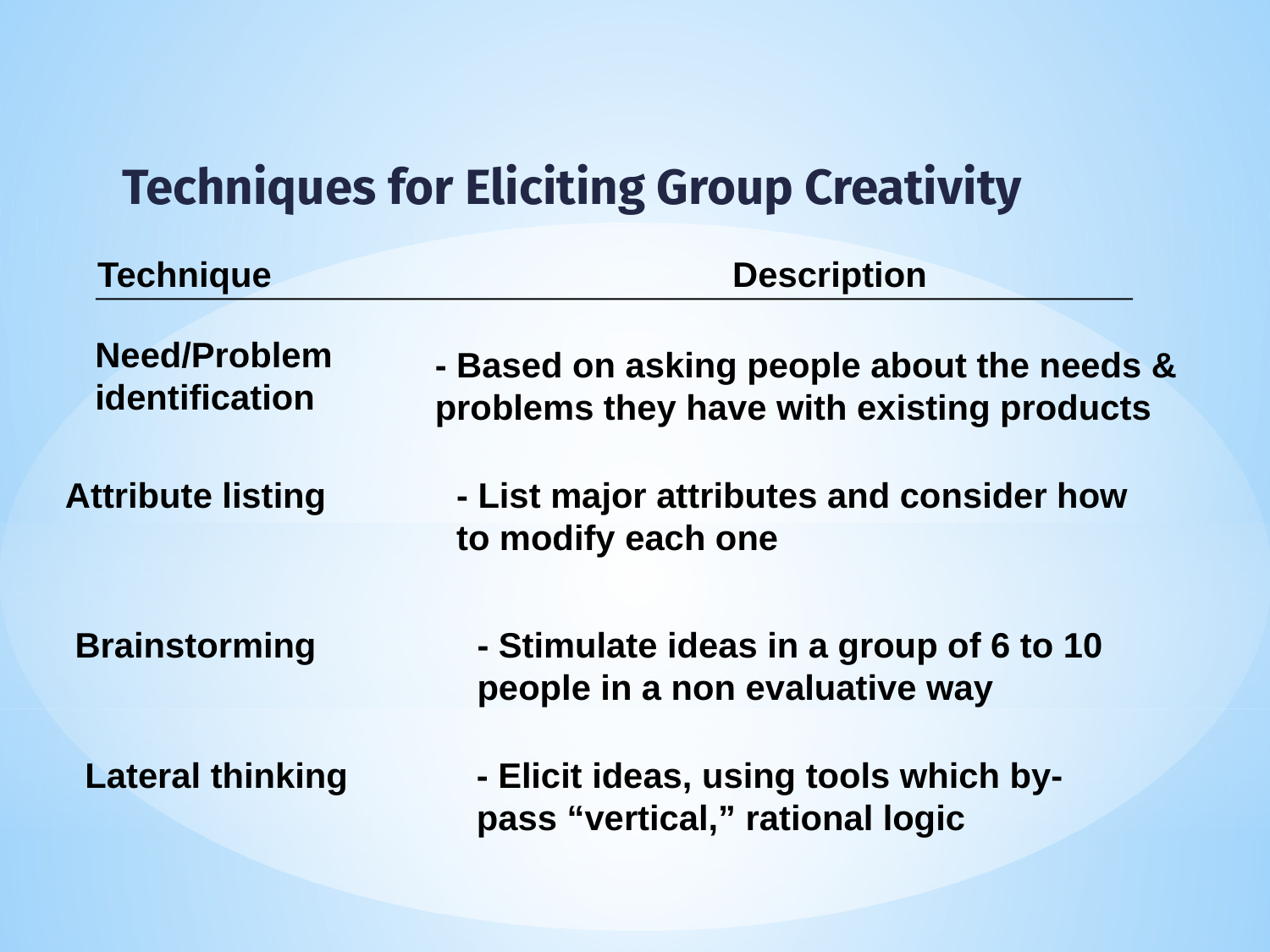

Techniques for Eliciting Group Creativity
Technique				Description

Need/Problem identification
- Based on asking people about the needs & problems they have with existing products
Attribute listing
- List major attributes and consider how to modify each one
Brainstorming
- Stimulate ideas in a group of 6 to 10 people in a non evaluative way
Lateral thinking
- Elicit ideas, using tools which by-pass “vertical,” rational logic